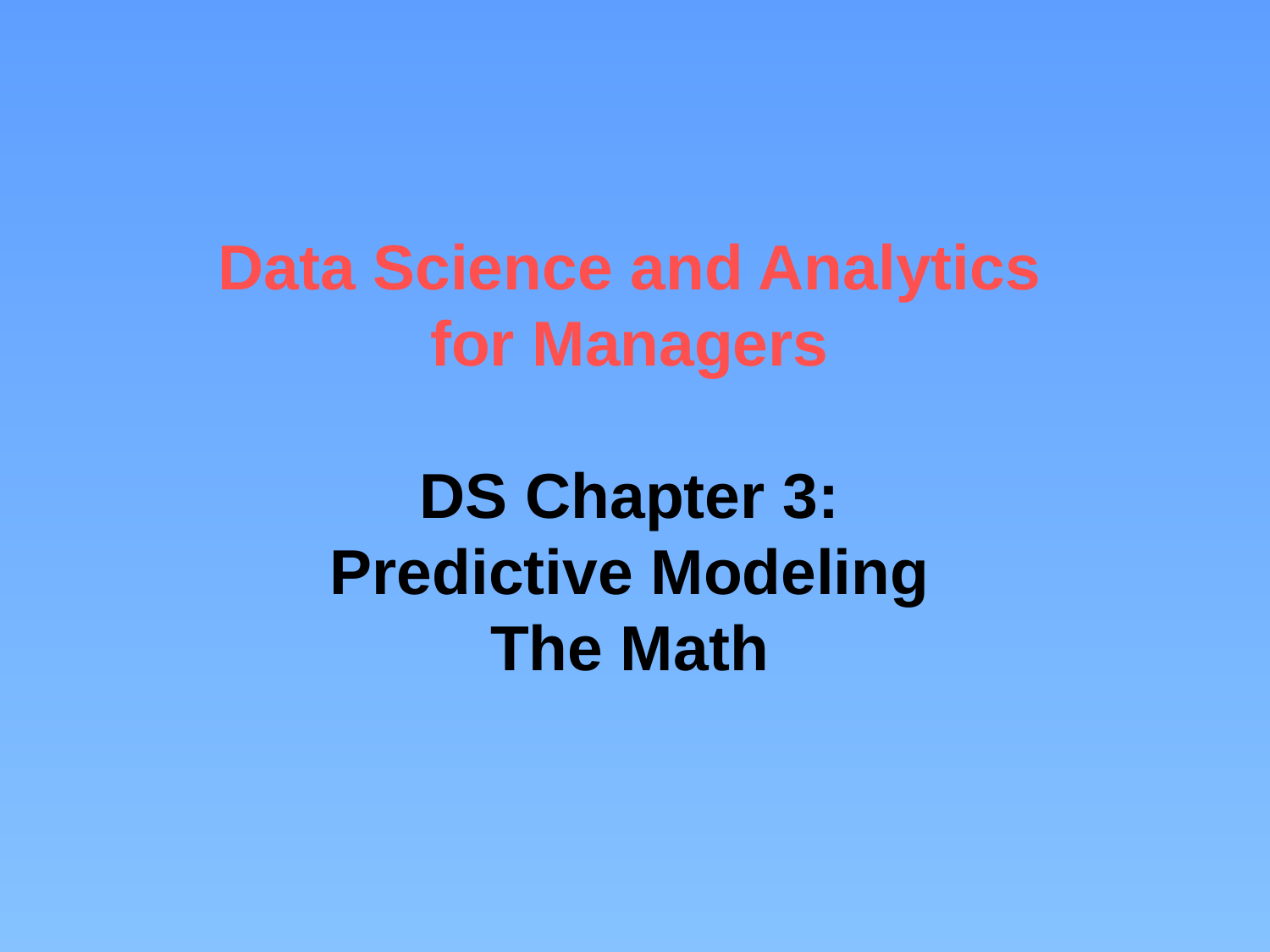

# Data Science and Analytics for Managers DS Chapter 3: Predictive Modeling The Math